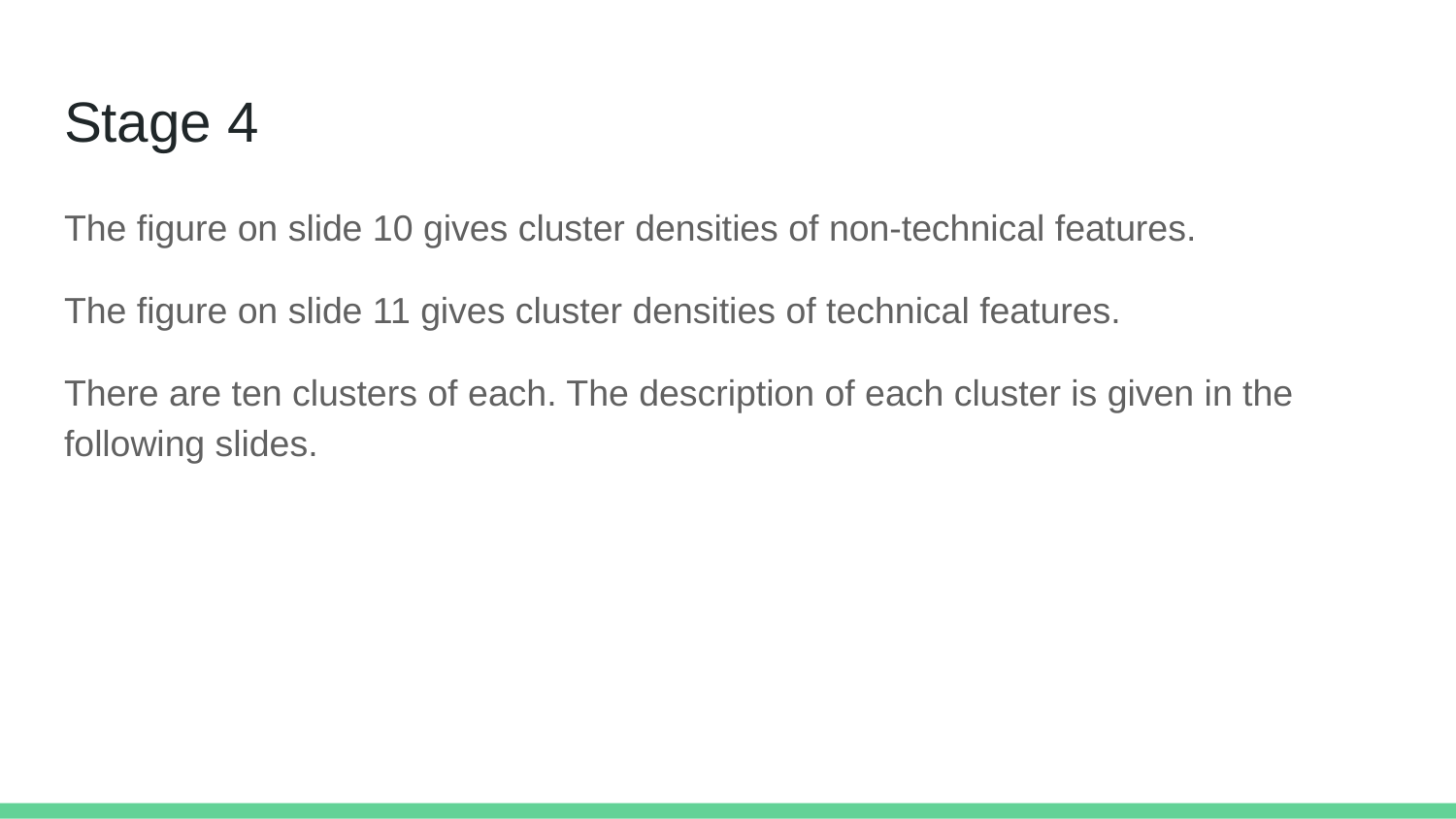

# Stage 4
The figure on slide 10 gives cluster densities of non-technical features.
The figure on slide 11 gives cluster densities of technical features.
There are ten clusters of each. The description of each cluster is given in the following slides.